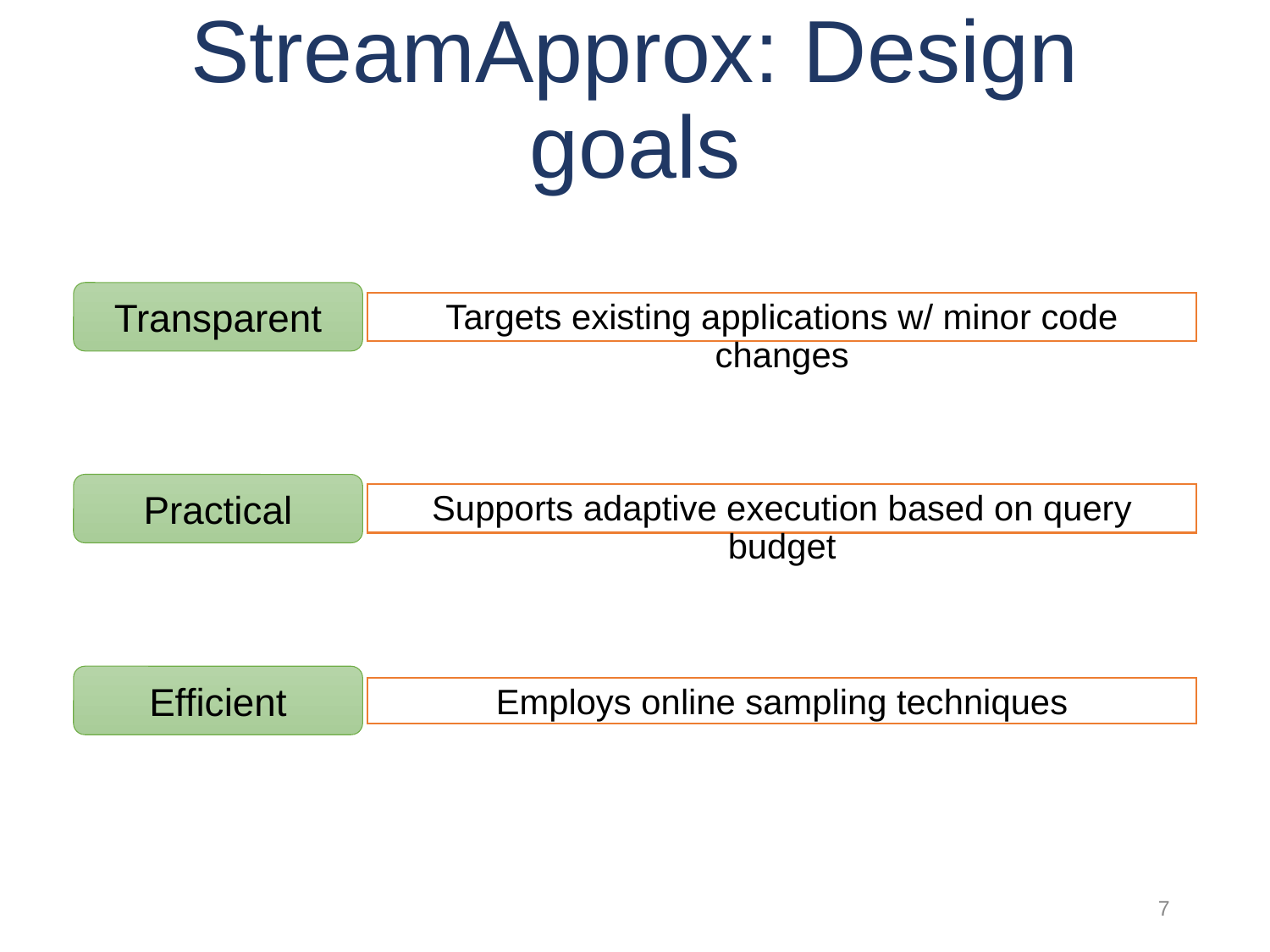

# StreamApprox: Design goals
Transparent
Targets existing applications w/ minor code changes
Practical
Supports adaptive execution based on query budget
Efficient
Employs online sampling techniques
7